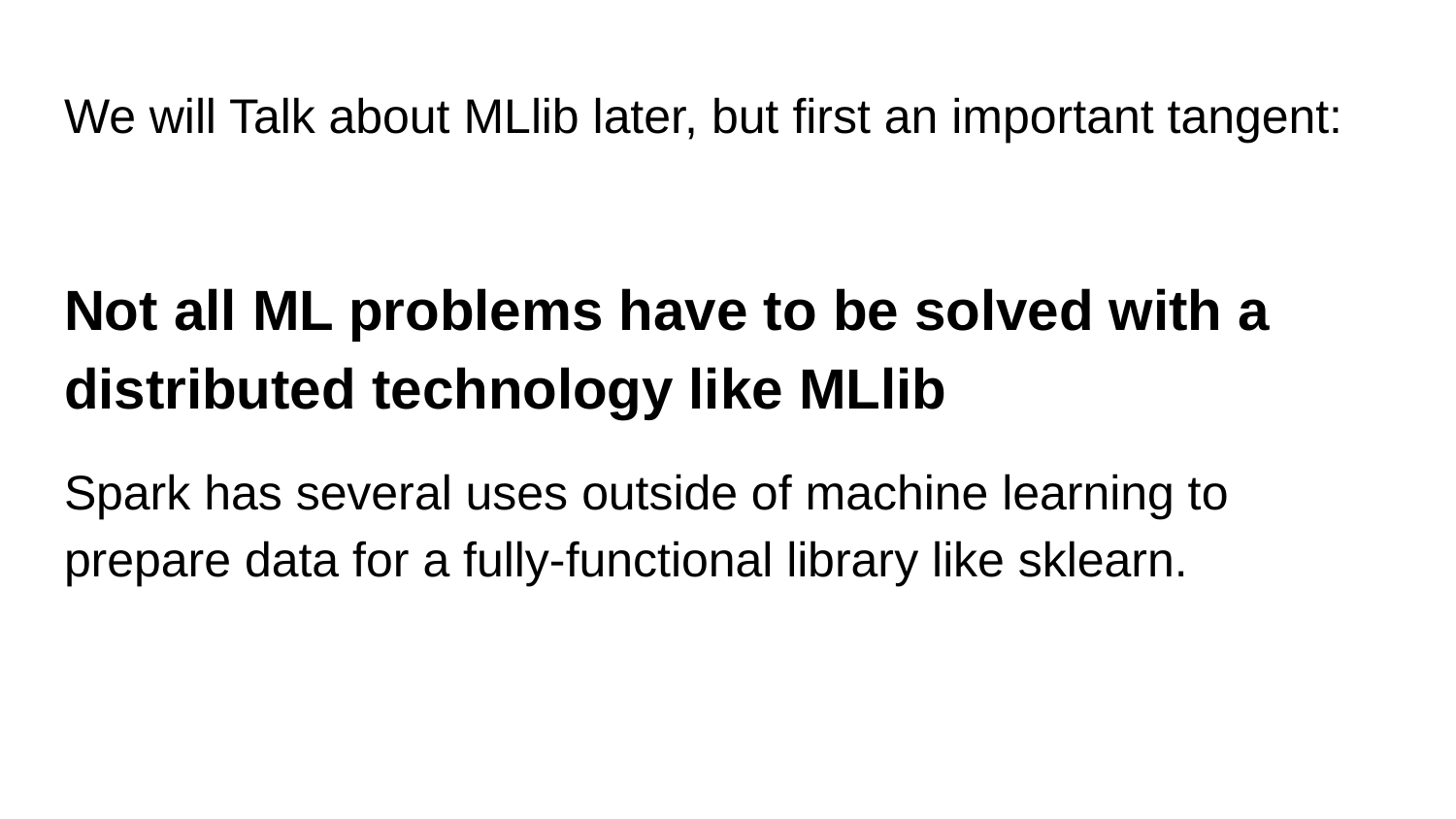

# We will Talk about MLlib later, but first an important tangent:
Not all ML problems have to be solved with a distributed technology like MLlib
Spark has several uses outside of machine learning to prepare data for a fully-functional library like sklearn.